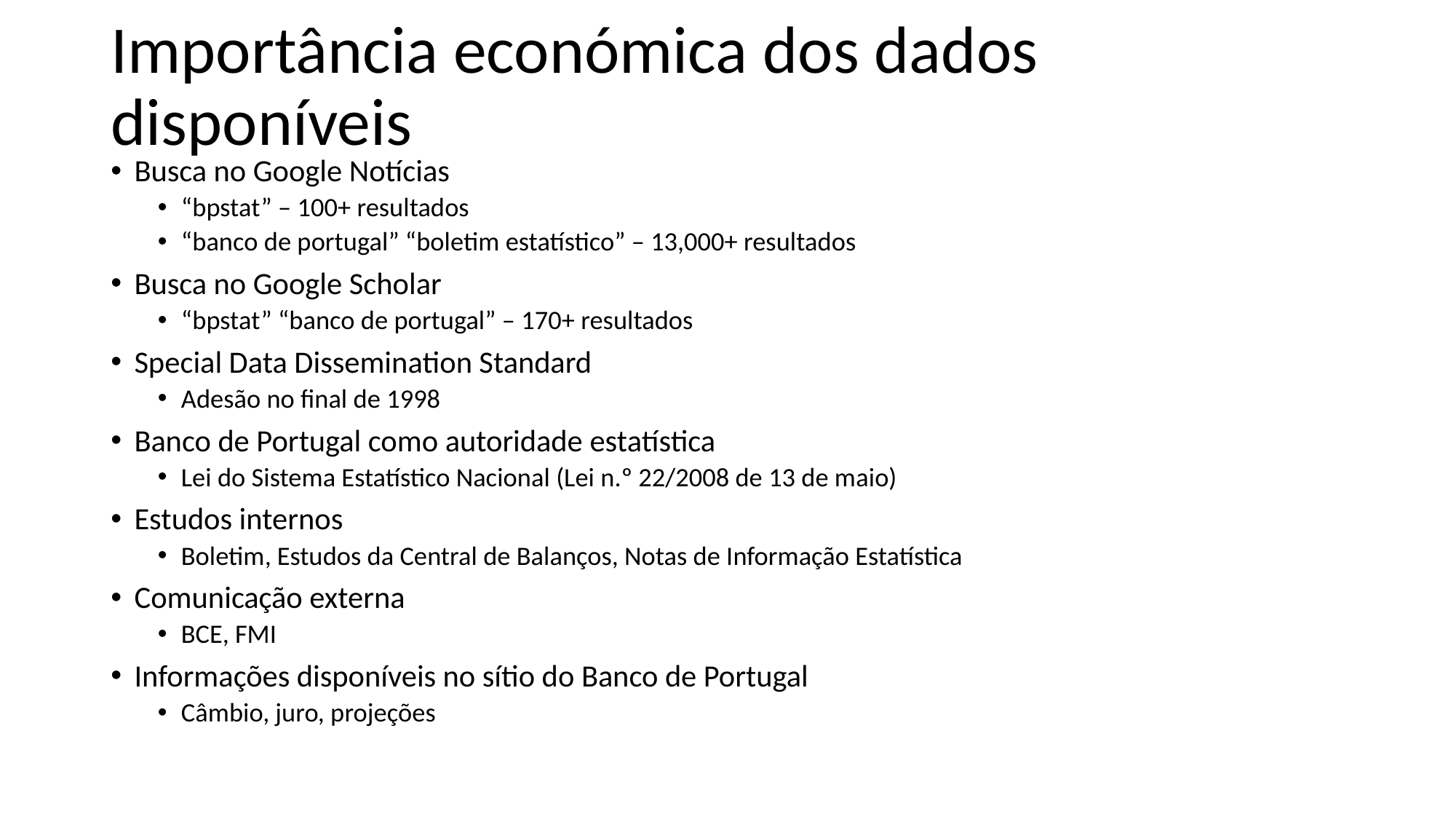

# Importância económica dos dados disponíveis
Busca no Google Notícias
“bpstat” – 100+ resultados
“banco de portugal” “boletim estatístico” – 13,000+ resultados
Busca no Google Scholar
“bpstat” “banco de portugal” – 170+ resultados
Special Data Dissemination Standard
Adesão no final de 1998
Banco de Portugal como autoridade estatística
Lei do Sistema Estatístico Nacional (Lei n.º 22/2008 de 13 de maio)
Estudos internos
Boletim, Estudos da Central de Balanços, Notas de Informação Estatística
Comunicação externa
BCE, FMI
Informações disponíveis no sítio do Banco de Portugal
Câmbio, juro, projeções